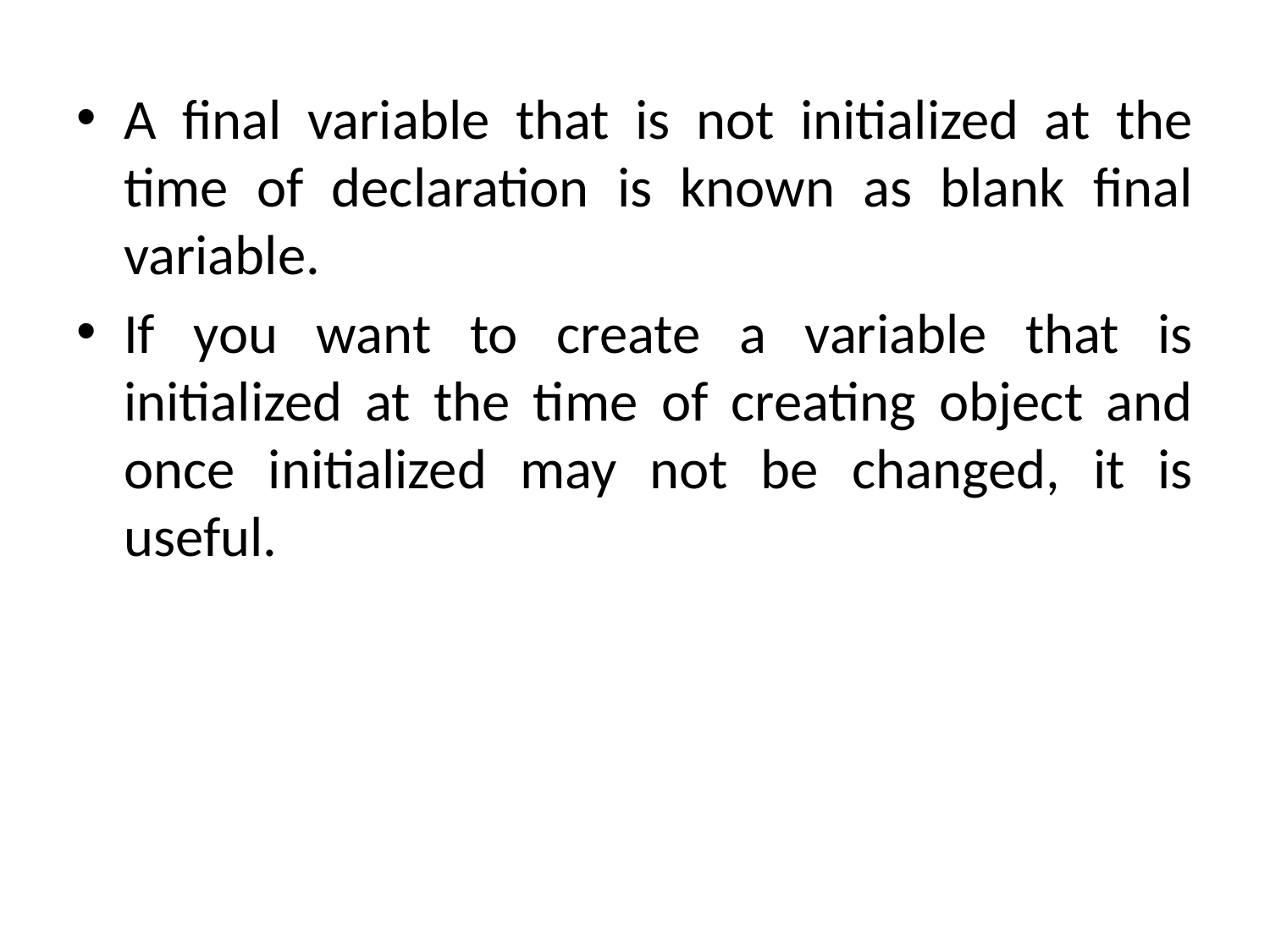

#
A final variable that is not initialized at the time of declaration is known as blank final variable.
If you want to create a variable that is initialized at the time of creating object and once initialized may not be changed, it is useful.